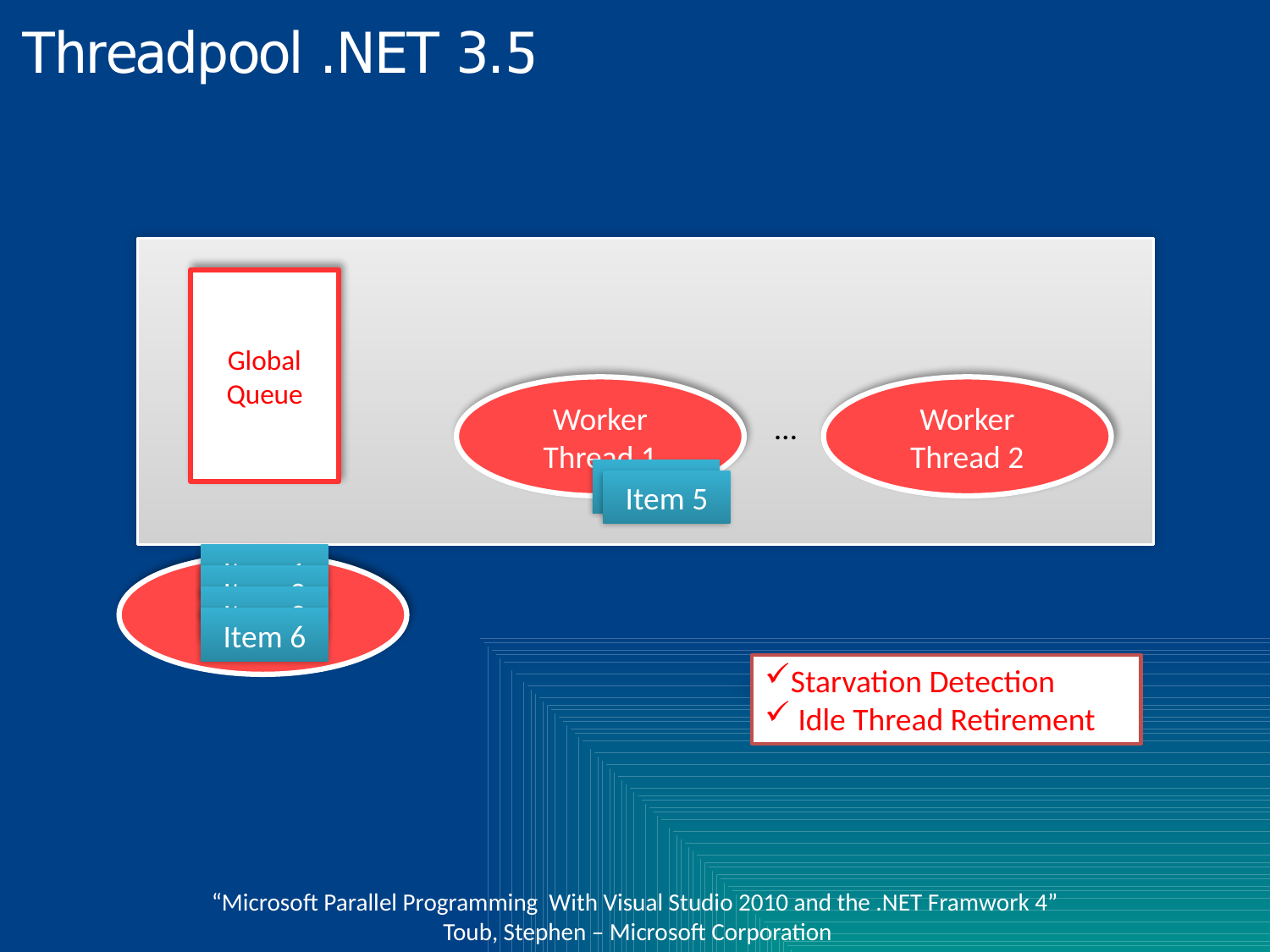

Threadpool .NET 3.5

Global Queue
Worker Thread 1
Worker Thread 2
…
Item 4
Item 5
Item 1
Program Thread
Item 2
Item 3
Item 6
Starvation Detection
 Idle Thread Retirement
“Microsoft Parallel Programming  With Visual Studio 2010 and the .NET Framwork 4”
 Toub, Stephen – Microsoft Corporation